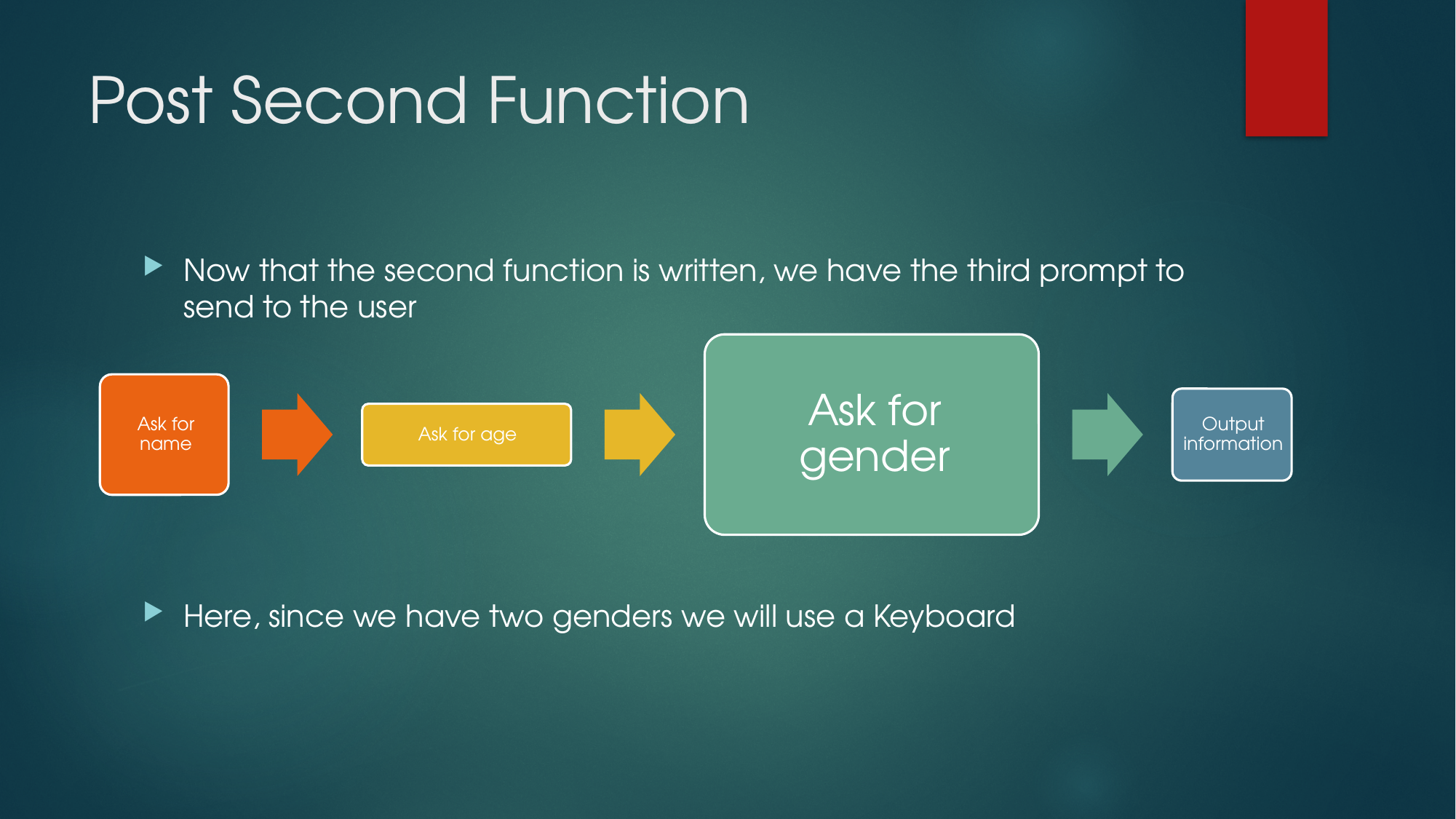

# Post Second Function
Now that the second function is written, we have the third prompt to send to the user

Here, since we have two genders we will use a Keyboard

Ask for name

Ask for age

Ask for gender

Output information